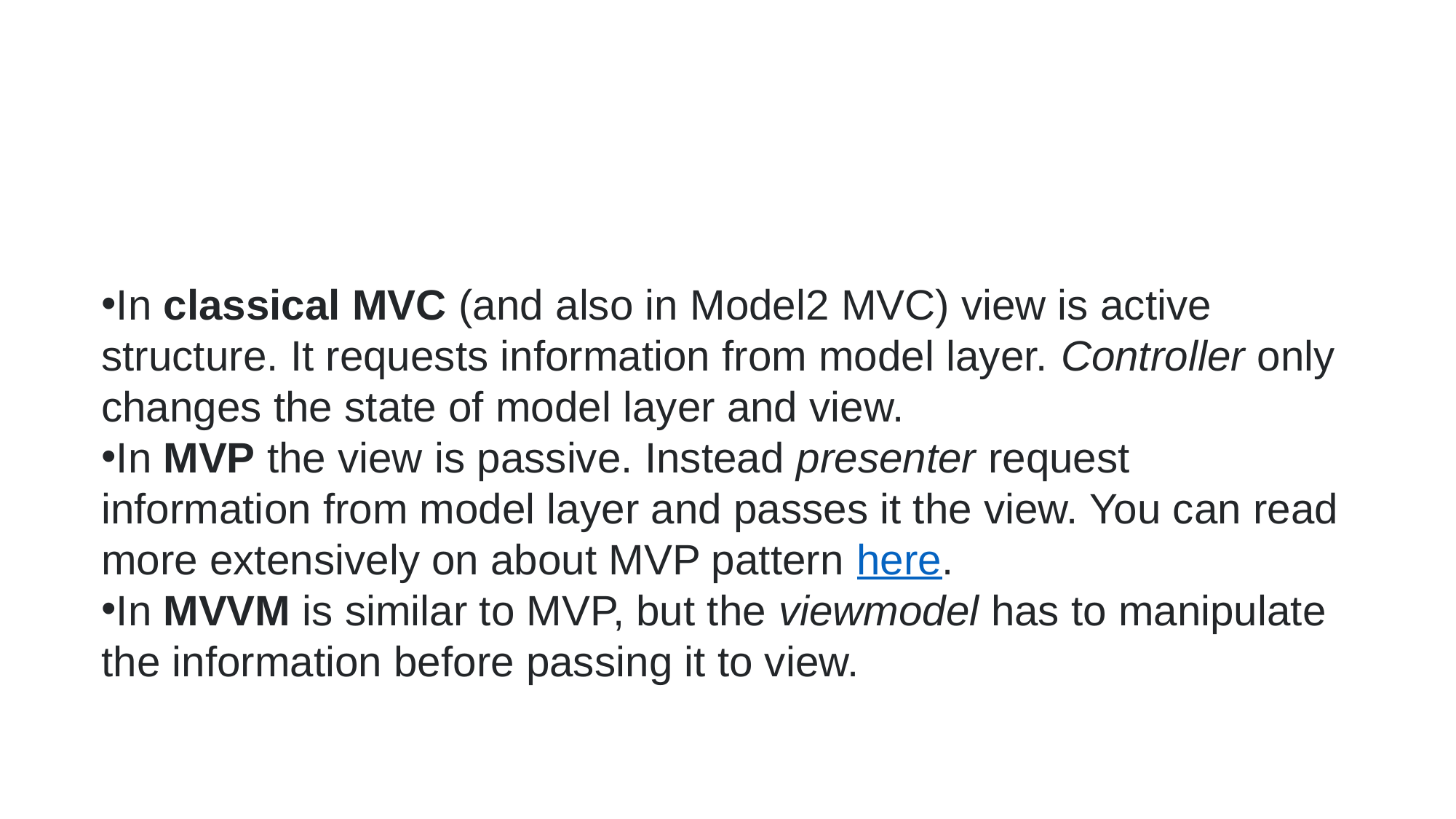

#
In classical MVC (and also in Model2 MVC) view is active structure. It requests information from model layer. Controller only changes the state of model layer and view.
In MVP the view is passive. Instead presenter request information from model layer and passes it the view. You can read more extensively on about MVP pattern here.
In MVVM is similar to MVP, but the viewmodel has to manipulate the information before passing it to view.